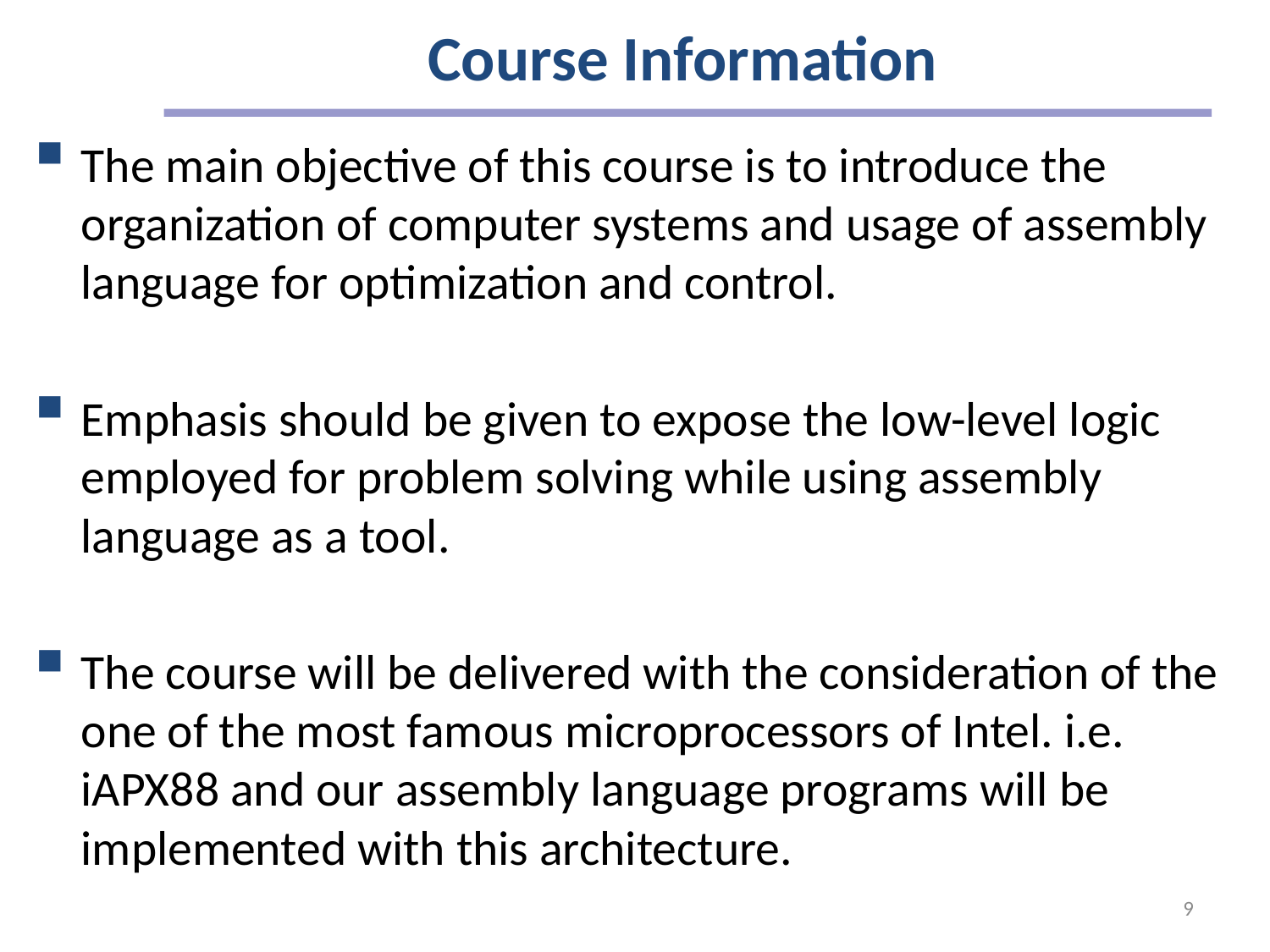

# Course Information
The main objective of this course is to introduce the organization of computer systems and usage of assembly language for optimization and control.

Emphasis should be given to expose the low-level logic employed for problem solving while using assembly language as a tool.

The course will be delivered with the consideration of the one of the most famous microprocessors of Intel. i.e. iAPX88 and our assembly language programs will be implemented with this architecture.

9